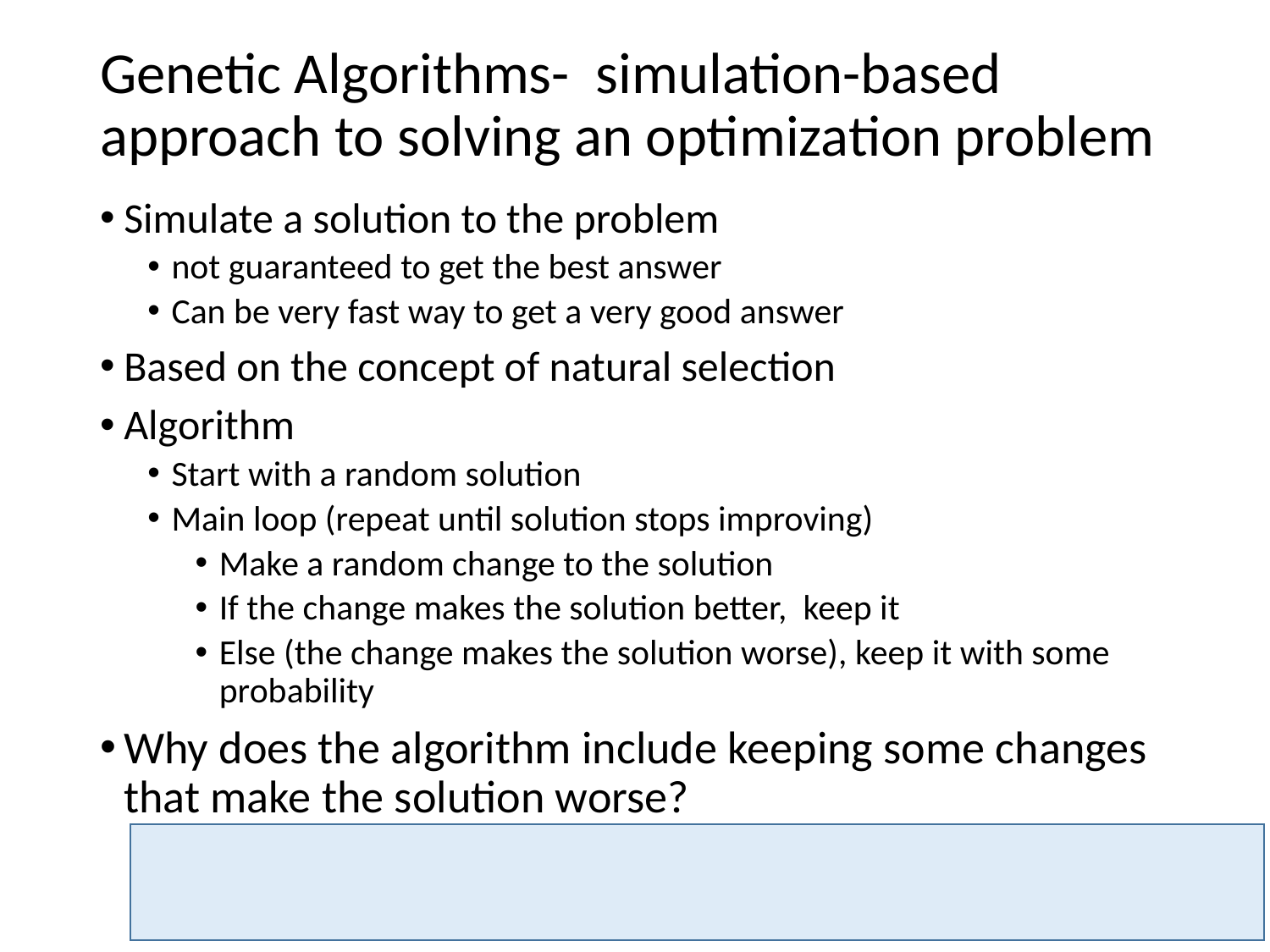

# Genetic Algorithms-  simulation-based approach to solving an optimization problem
Simulate a solution to the problem
not guaranteed to get the best answer
Can be very fast way to get a very good answer
Based on the concept of natural selection
Algorithm
Start with a random solution
Main loop (repeat until solution stops improving)
Make a random change to the solution
If the change makes the solution better,  keep it
Else (the change makes the solution worse), keep it with some probability
Why does the algorithm include keeping some changes that make the solution worse?

To avoid getting stuck on a local optimum
Jody Hey 2020